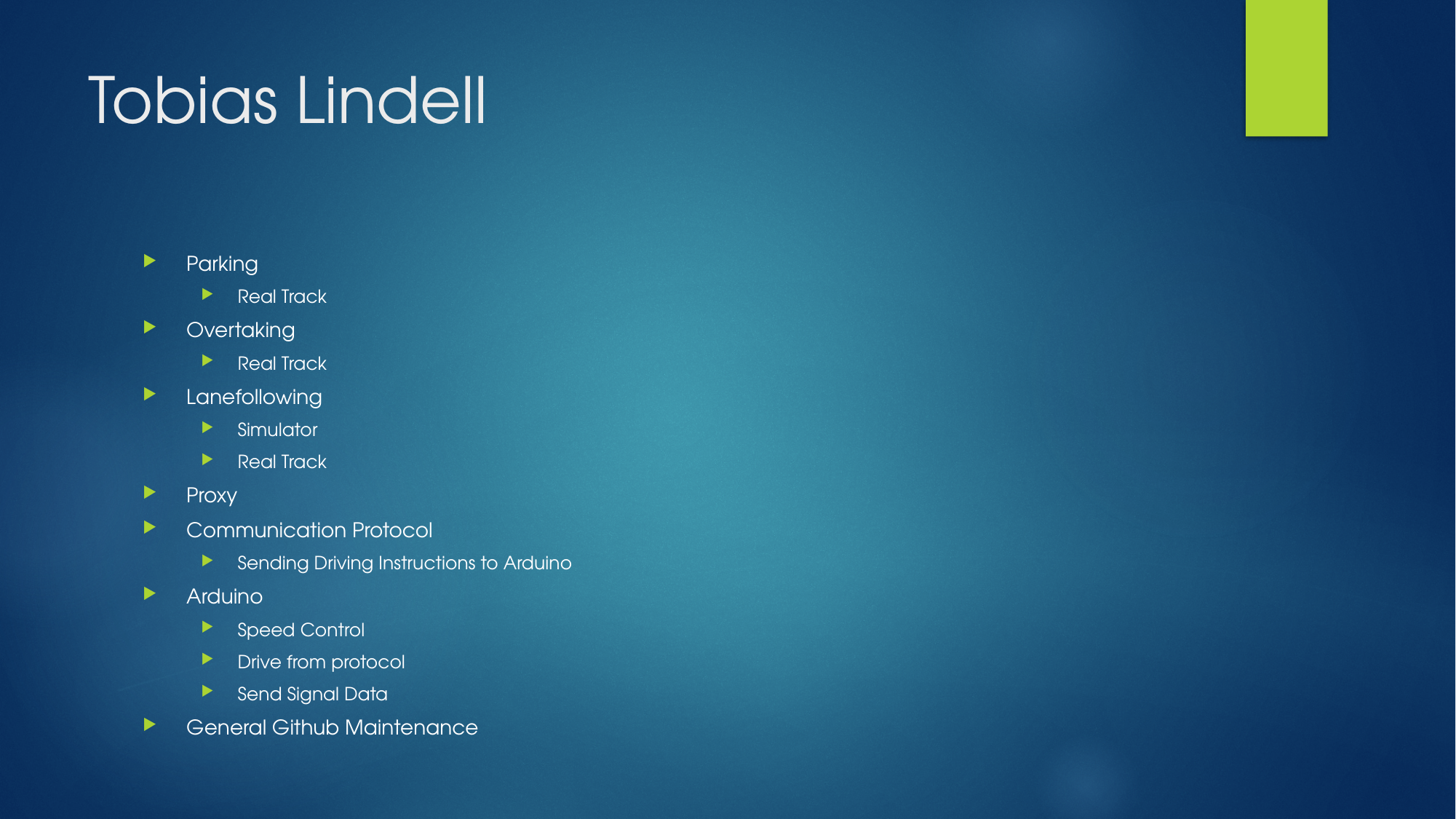

# Tobias Lindell
Parking
Real Track
Overtaking
Real Track
Lanefollowing
Simulator
Real Track
Proxy
Communication Protocol
Sending Driving Instructions to Arduino
Arduino
Speed Control
Drive from protocol
Send Signal Data
General Github Maintenance